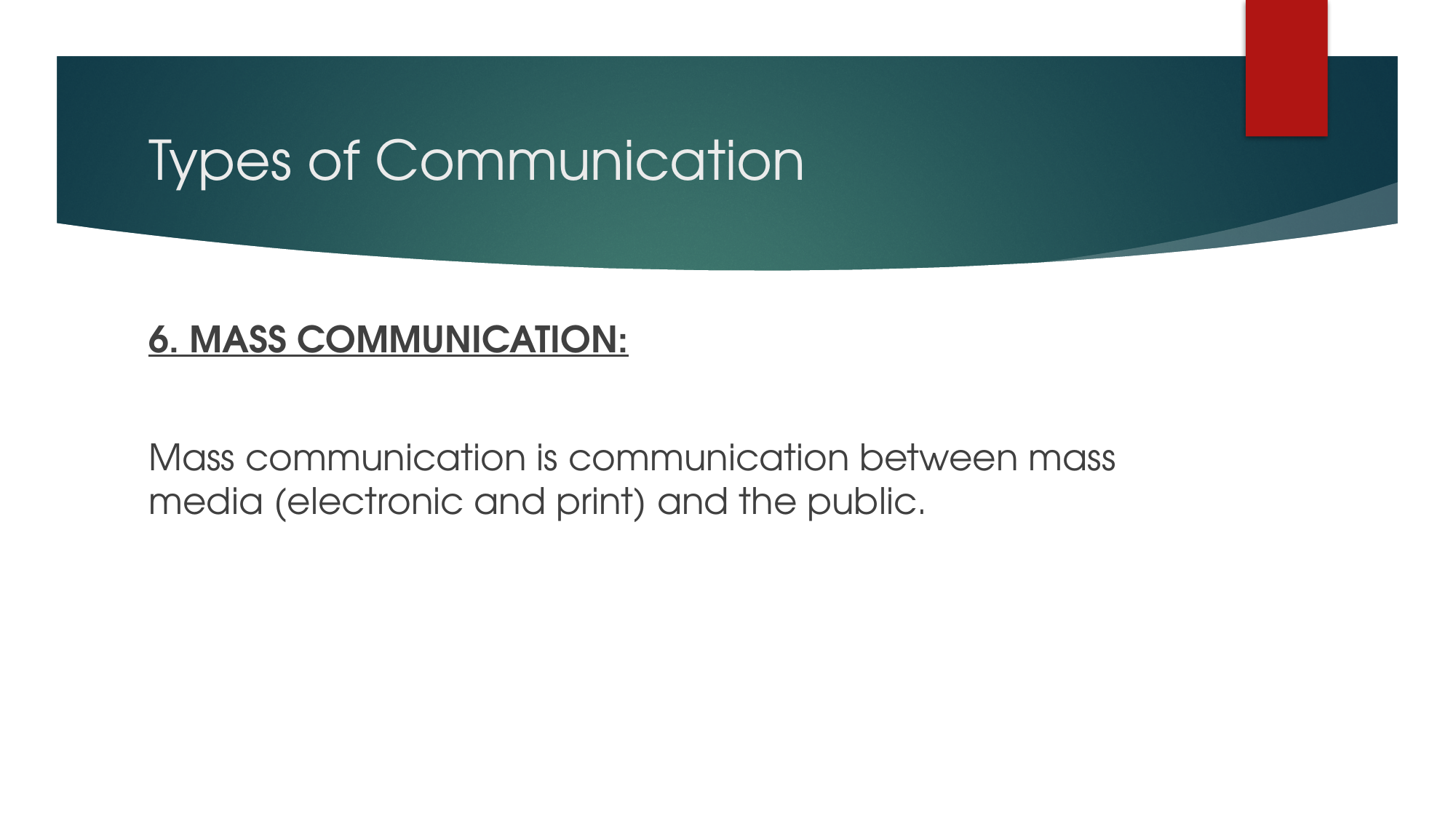

# Types of Communication
6. MASS COMMUNICATION:

Mass communication is communication between mass media (electronic and print) and the public.